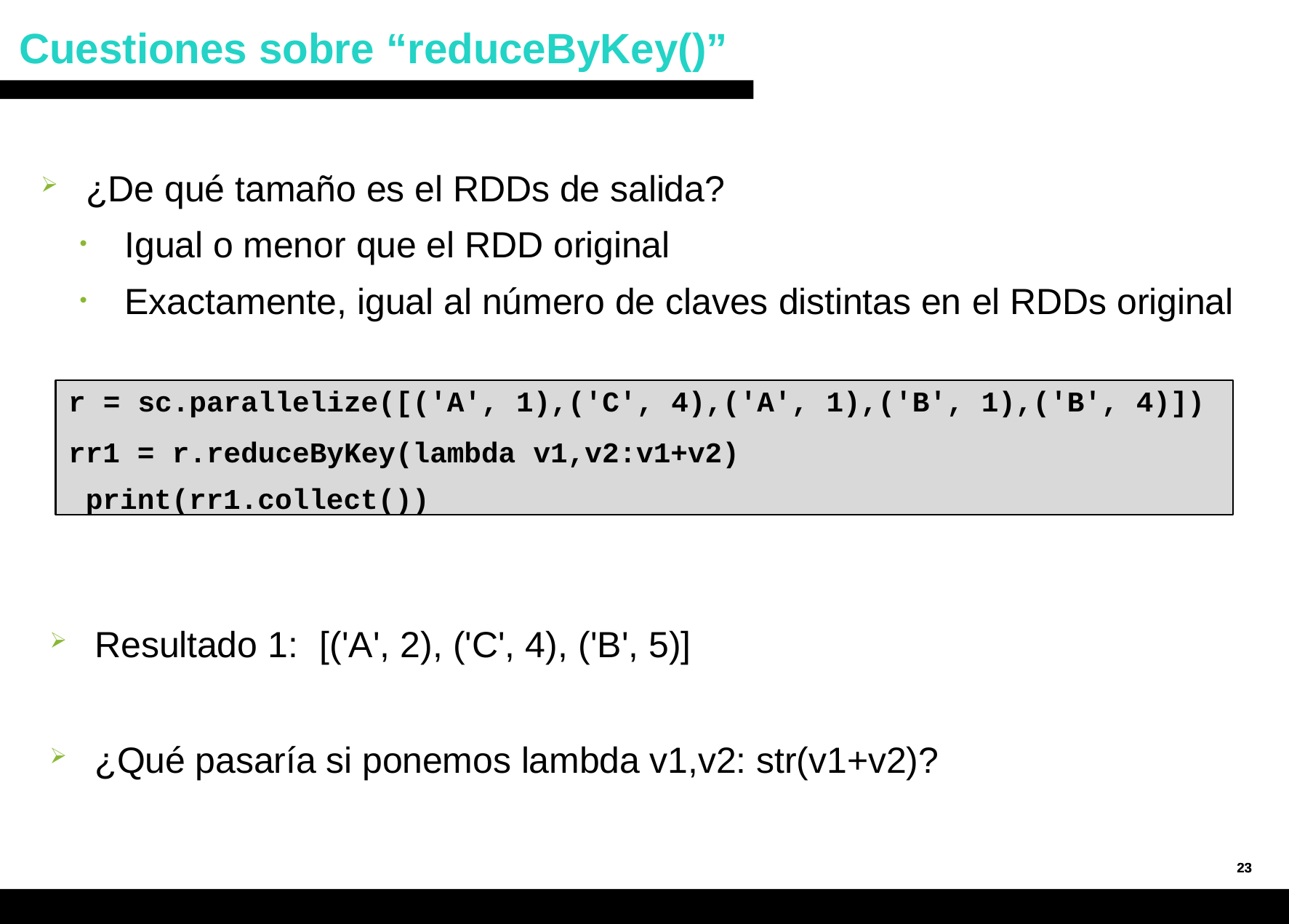

# Cuestiones sobre “reduceByKey()”

¿De qué tamaño es el RDDs de salida?
Igual o menor que el RDD original
Exactamente, igual al número de claves distintas en el RDDs original
r = sc.parallelize([('A', 1),('C', 4),('A', 1),('B', 1),('B', 4)])
rr1 = r.reduceByKey(lambda v1,v2:v1+v2)  print(rr1.collect())
Resultado 1:  [('A', 2), ('C', 4), ('B', 5)]

¿Qué pasaría si ponemos lambda v1,v2: str(v1+v2)?
23